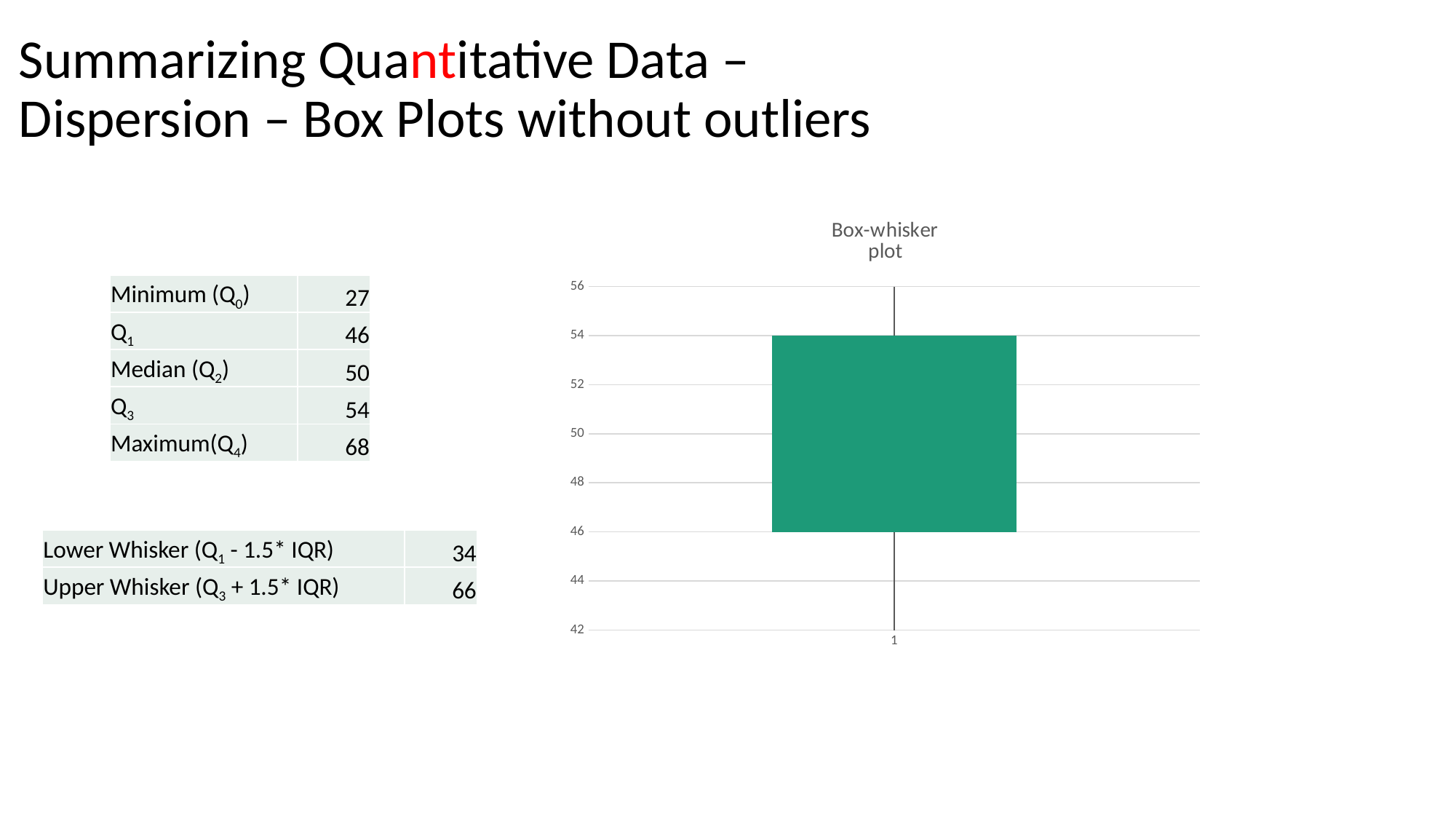

# Summarizing Quantitative Data – Dispersion – Box Plots without outliers

### Chart: Box-whisker
plot

| Category | box1 | box2 | box3 |
|---|---|---|---|
| Minimum (Q0) | 27 |
| --- | --- |
| Q1 | 46 |
| Median (Q2) | 50 |
| Q3 | 54 |
| Maximum(Q4) | 68 |
| Lower Whisker (Q1 - 1.5\* IQR) | 34 |
| --- | --- |
| Upper Whisker (Q3 + 1.5\* IQR) | 66 |